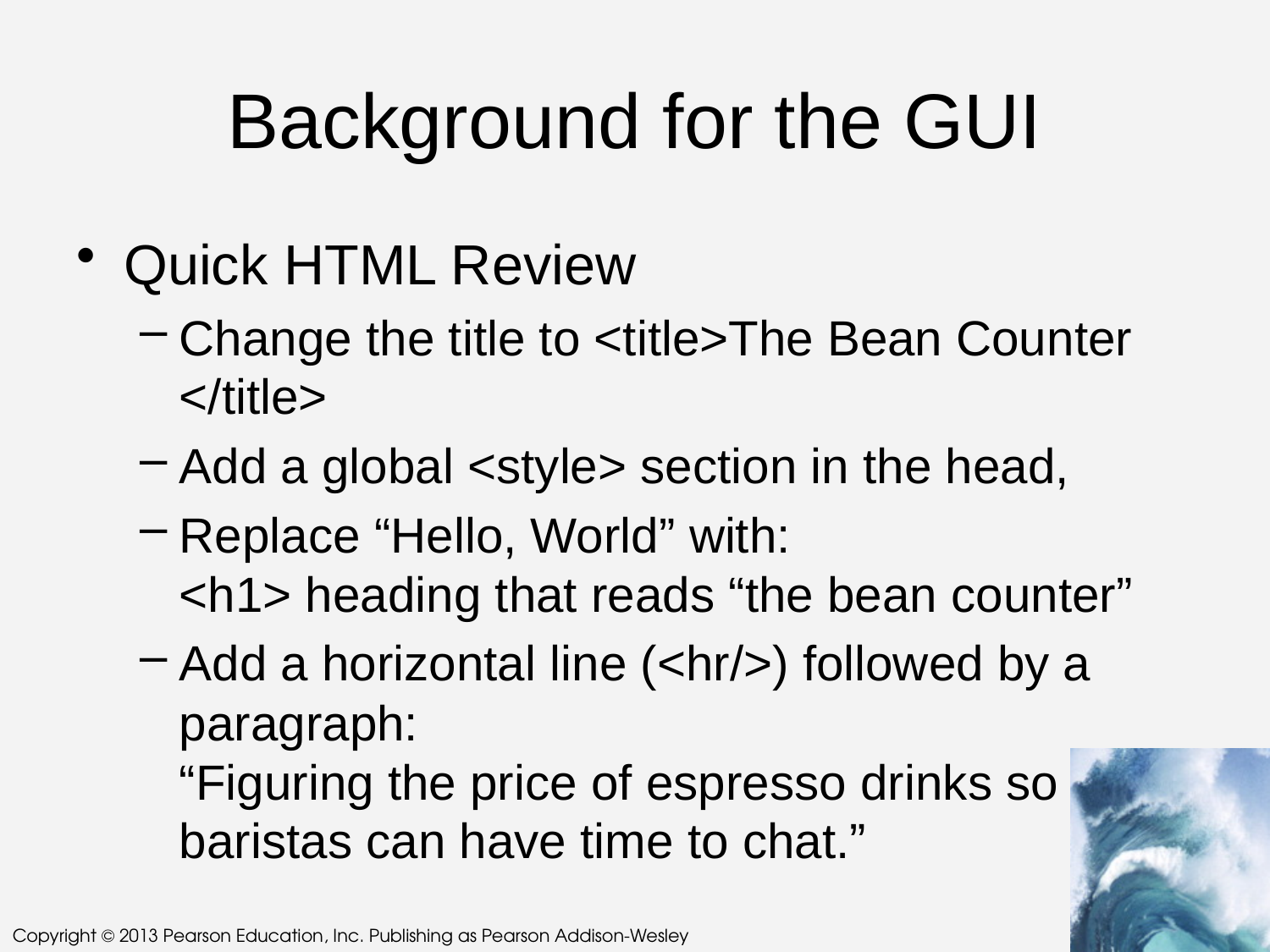

# Background for the GUI
Quick HTML Review
Change the title to <title>The Bean Counter
</title>
Add a global <style> section in the head,
Replace “Hello, World” with:
<h1> heading that reads “the bean counter”
Add a horizontal line (<hr/>) followed by a paragraph:
“Figuring the price of espresso drinks so baristas can have time to chat.”